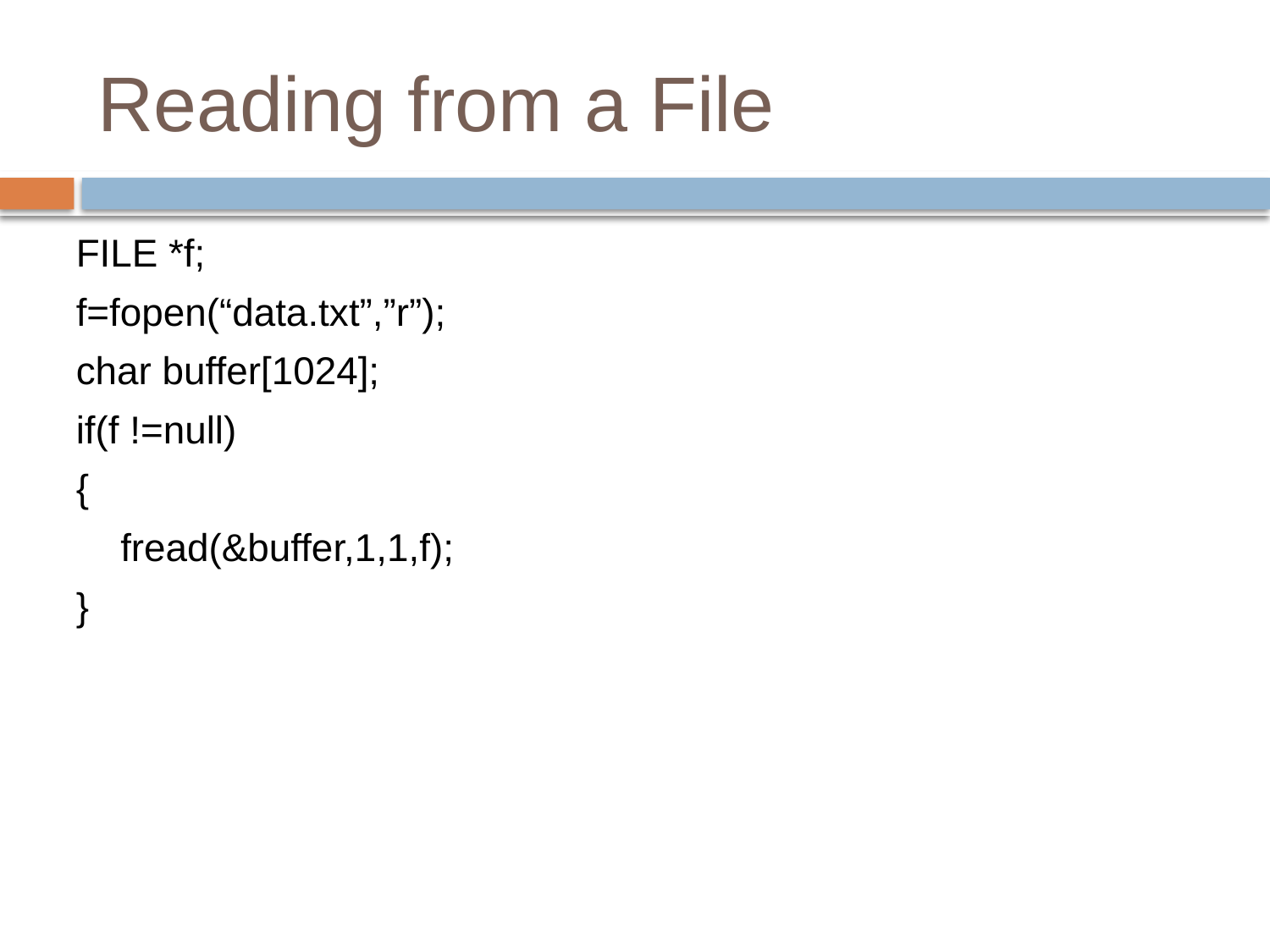

# Reading from a File
FILE *f;
f=fopen(“data.txt”,”r”);
char buffer[1024];
if(f !=null)
{
	fread(&buffer,1,1,f);
}